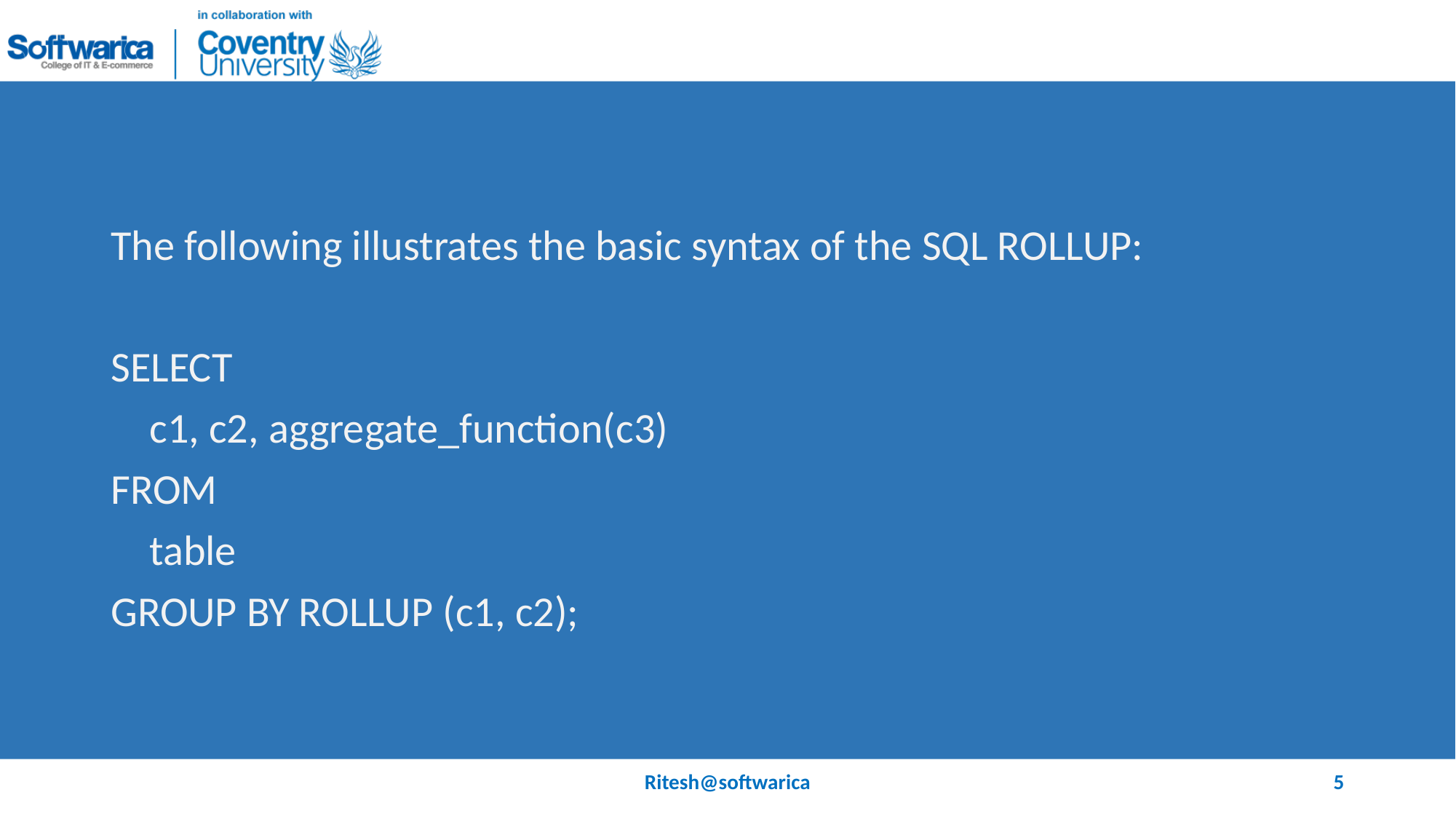

#
The following illustrates the basic syntax of the SQL ROLLUP:

SELECT
    c1, c2, aggregate_function(c3)
FROM
    table
GROUP BY ROLLUP (c1, c2);
Ritesh@softwarica
5